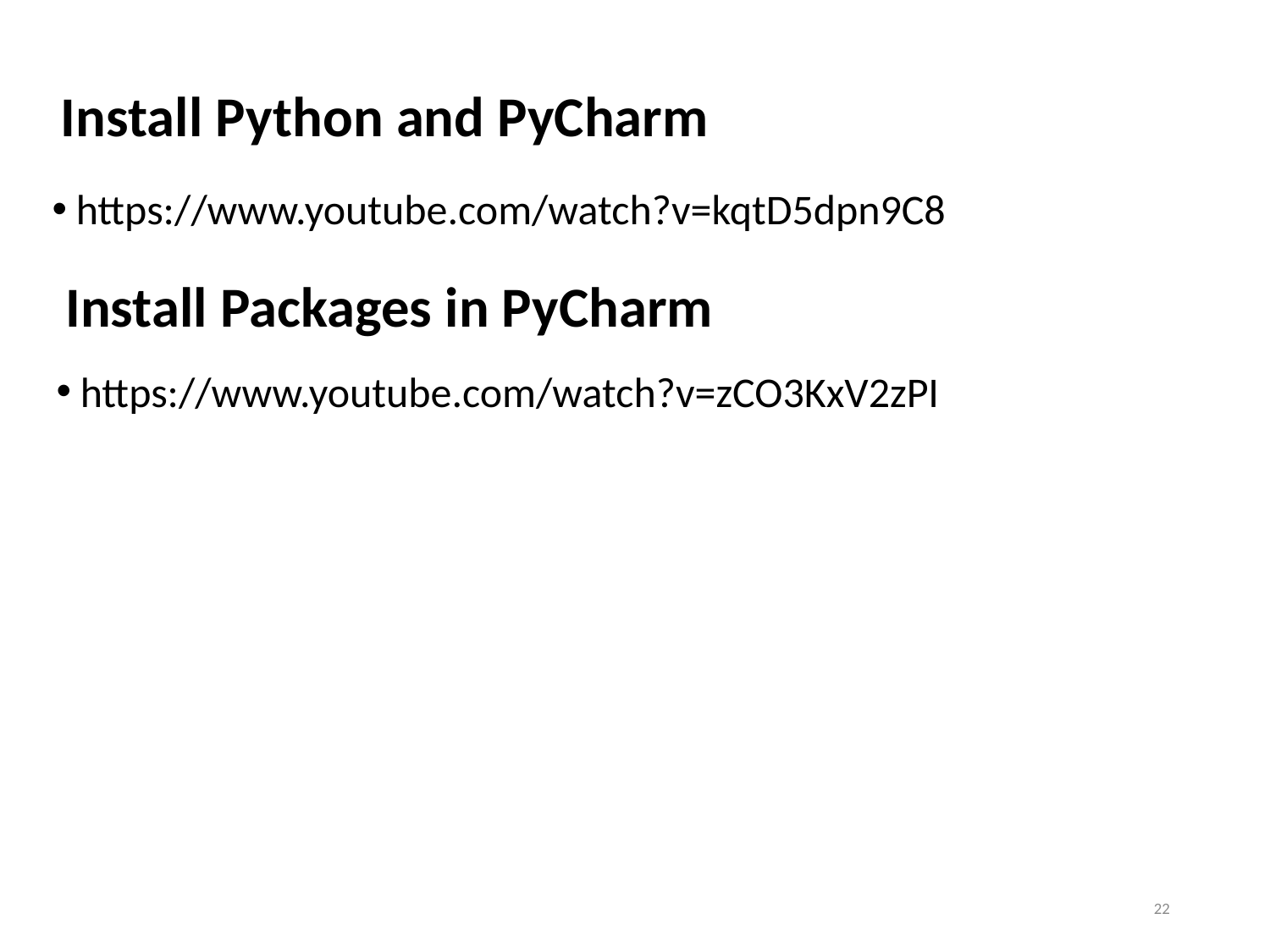

Install Python and PyCharm
https://www.youtube.com/watch?v=kqtD5dpn9C8
Install Packages in PyCharm
https://www.youtube.com/watch?v=zCO3KxV2zPI
22